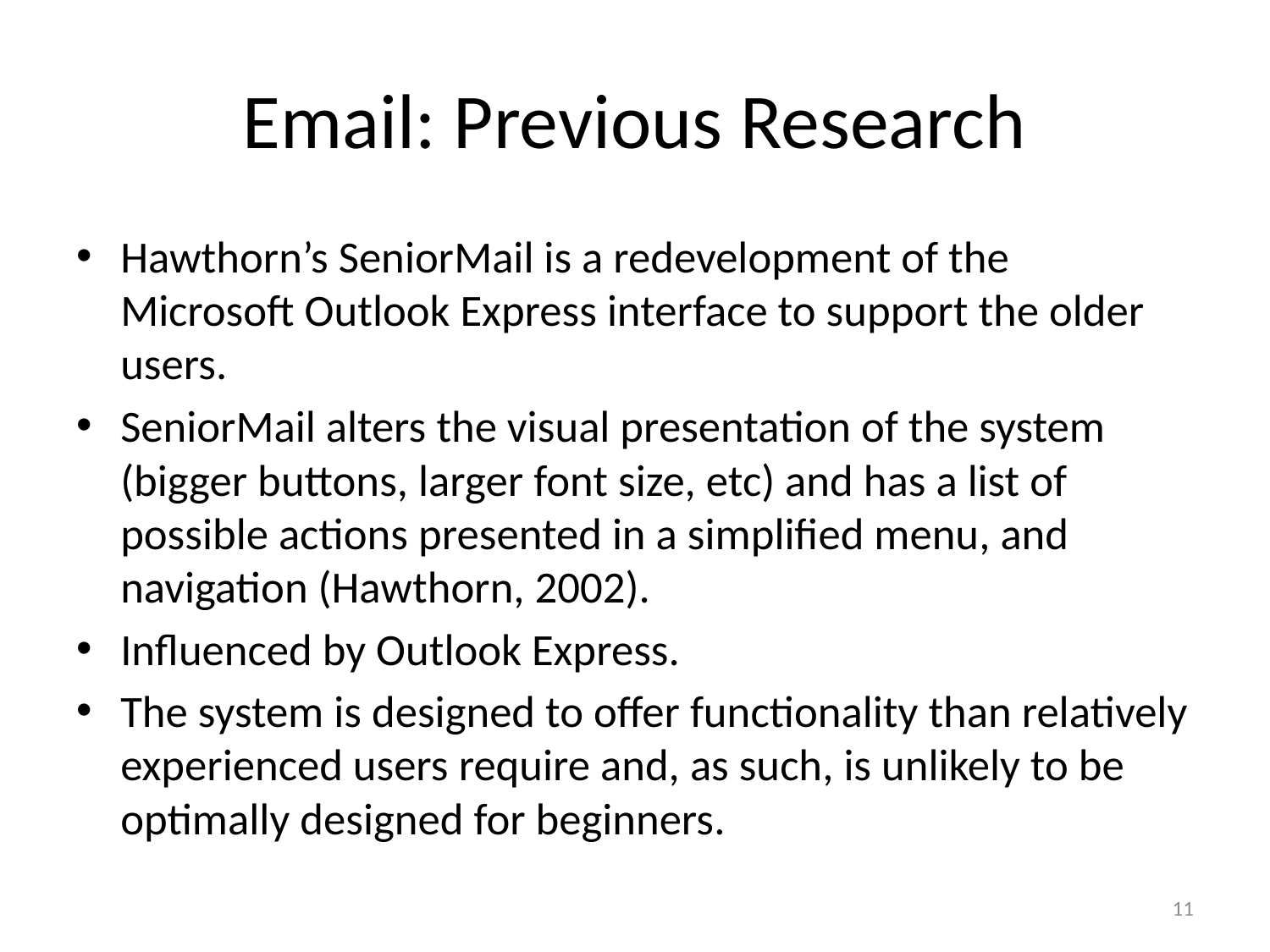

# Email: Previous Research
Hawthorn’s SeniorMail is a redevelopment of the Microsoft Outlook Express interface to support the older users.
SeniorMail alters the visual presentation of the system (bigger buttons, larger font size, etc) and has a list of possible actions presented in a simplified menu, and navigation (Hawthorn, 2002).
Influenced by Outlook Express.
The system is designed to offer functionality than relatively experienced users require and, as such, is unlikely to be optimally designed for beginners.
11